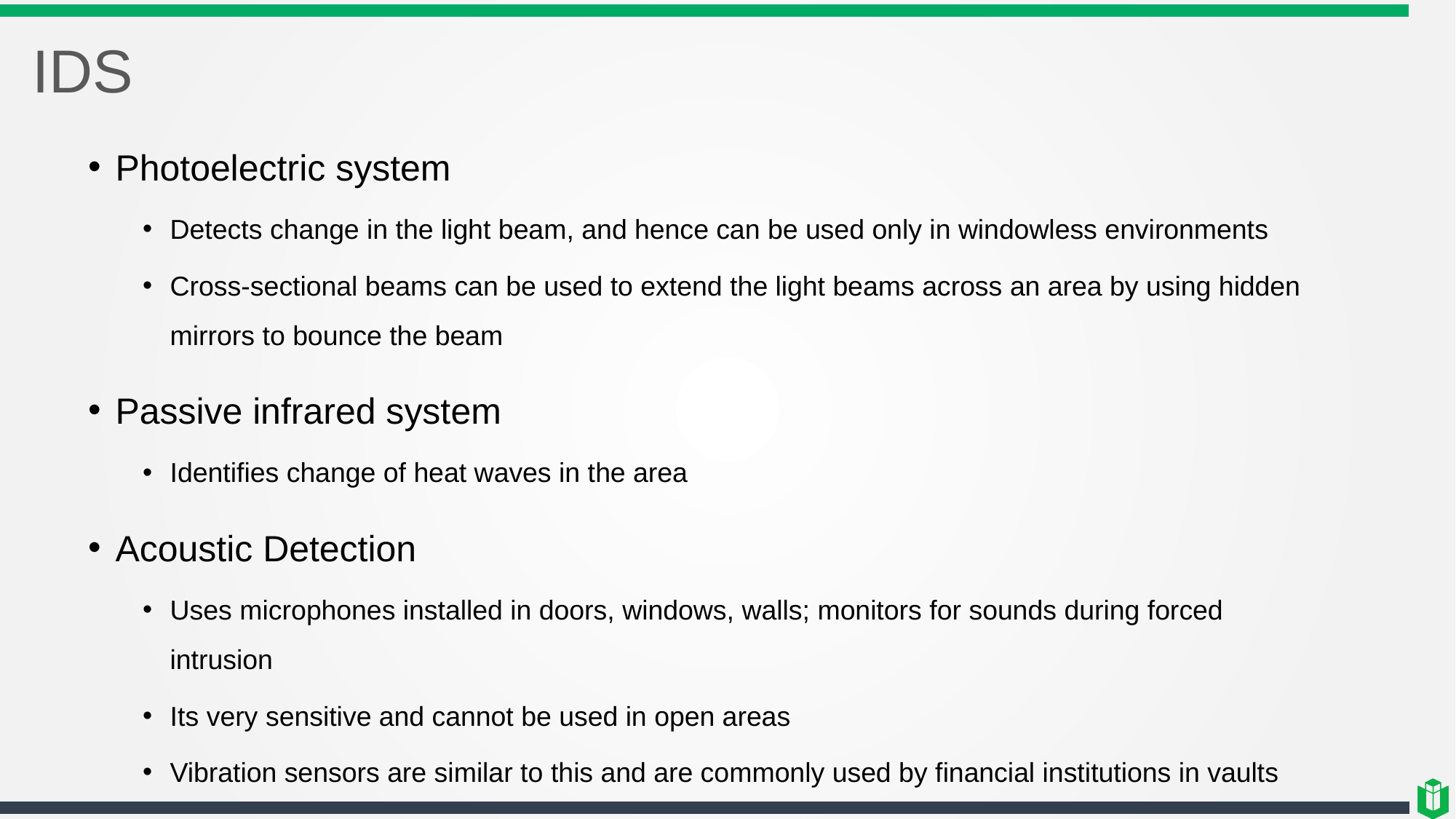

# IDS
Photoelectric system
Detects change in the light beam, and hence can be used only in windowless environments
Cross-sectional beams can be used to extend the light beams across an area by using hidden mirrors to bounce the beam
Passive infrared system
Identifies change of heat waves in the area
Acoustic Detection
Uses microphones installed in doors, windows, walls; monitors for sounds during forced intrusion
Its very sensitive and cannot be used in open areas
Vibration sensors are similar to this and are commonly used by financial institutions in vaults